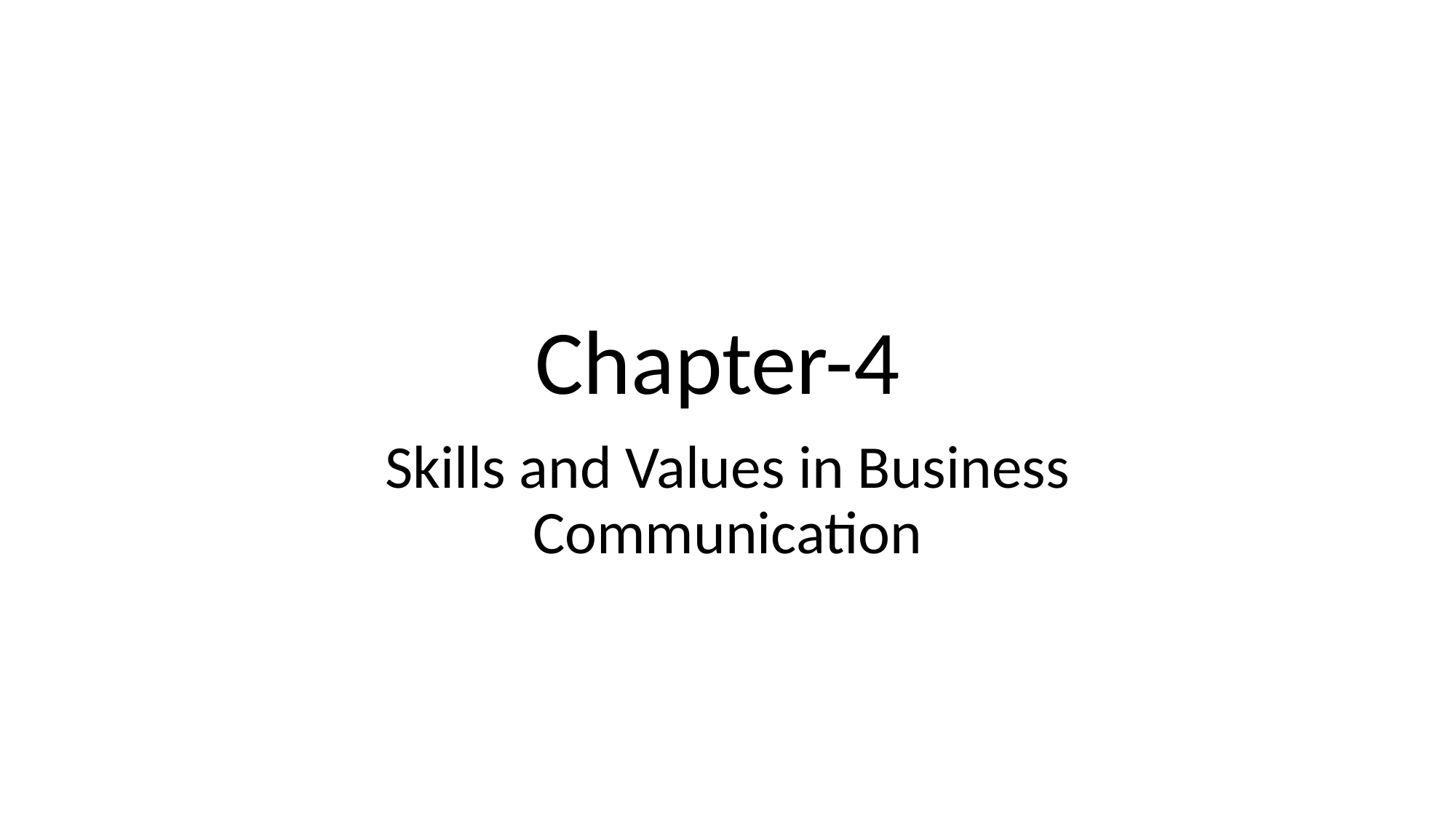

# Chapter-4
Skills and Values in Business Communication